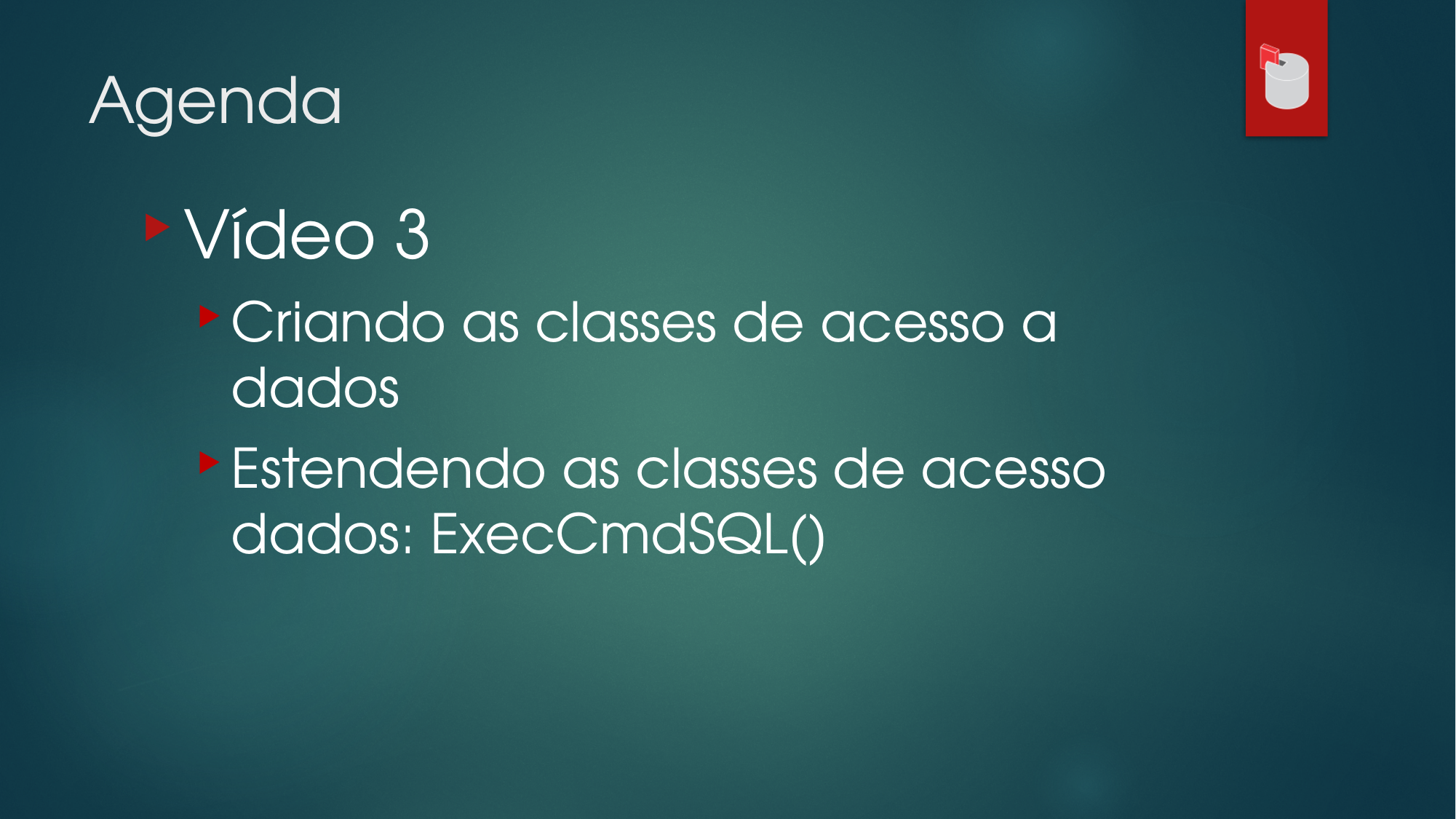

# Agenda
Vídeo 3
Criando as classes de acesso a dados
Estendendo as classes de acesso  dados: ExecCmdSQL()